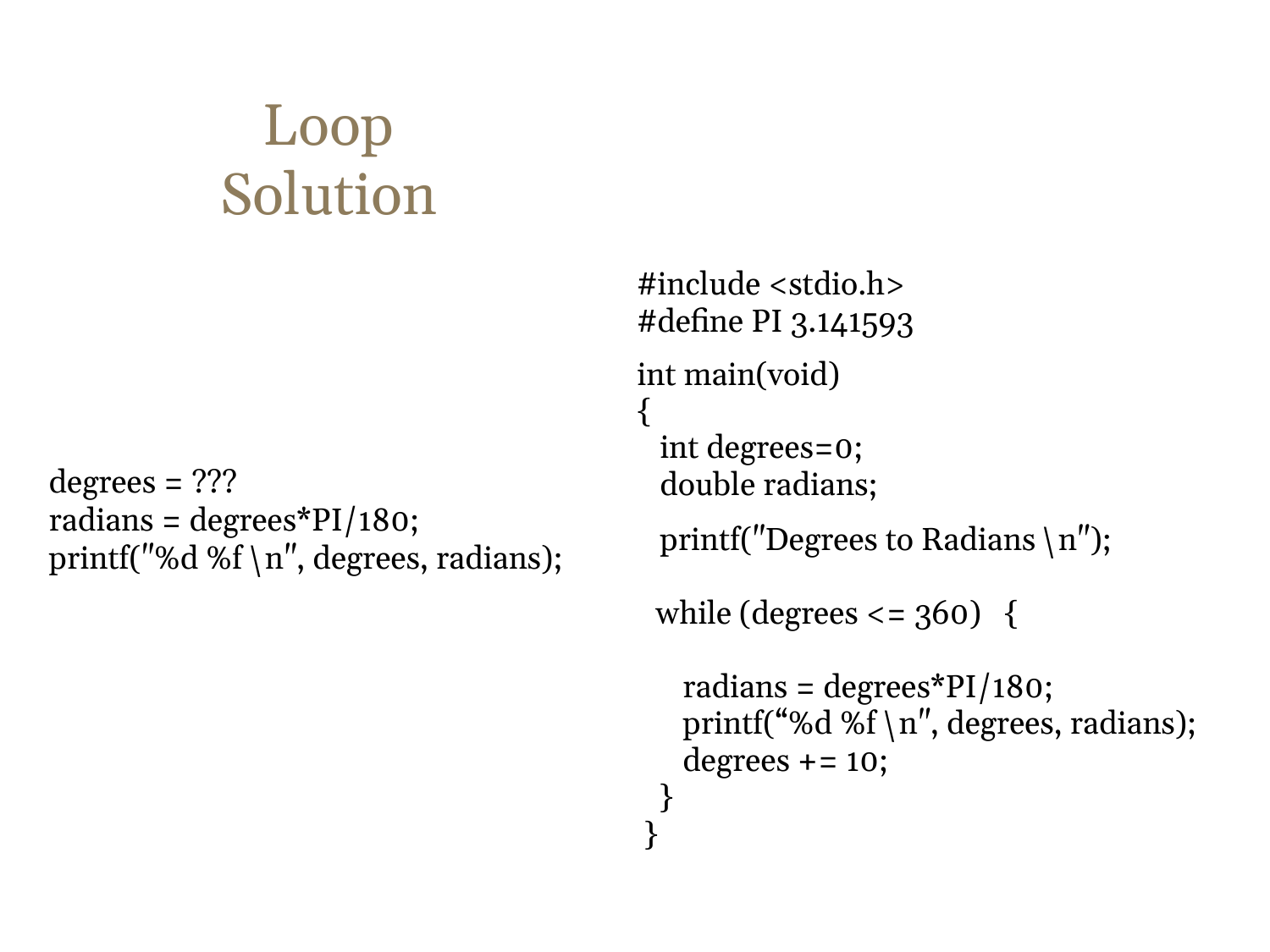

# Loop Solution
#include <stdio.h>
#define PI 3.141593

int main(void)
{
   int degrees=0;
   double radians;

   printf("Degrees to Radians \n");

   while (degrees <= 360)   {

      radians = degrees*PI/180;
      printf(“%d %f \n", degrees, radians);
      degrees += 10;
   }
 }
  degrees = ???
  radians = degrees*PI/180;
  printf("%d %f \n", degrees, radians);